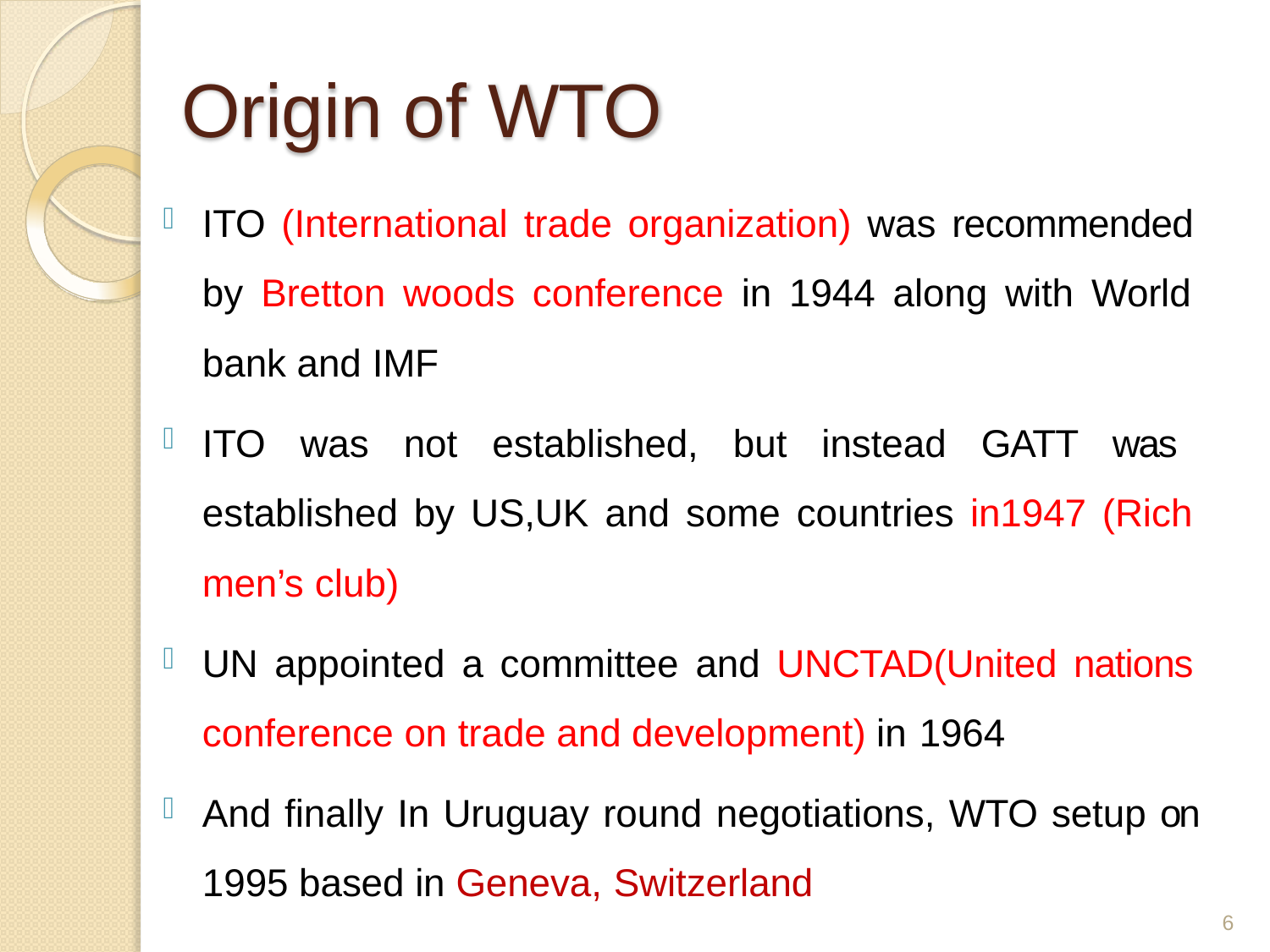

# Origin of WTO
ITO (International trade organization) was recommended  by Bretton woods conference in 1944 along with World  bank and IMF
ITO was not established, but instead GATT was  established by US,UK and some countries in1947 (Rich  men’s club)
UN appointed a committee and UNCTAD(United nations  conference on trade and development) in 1964
And finally In Uruguay round negotiations, WTO setup on  1995 based in Geneva, Switzerland
6